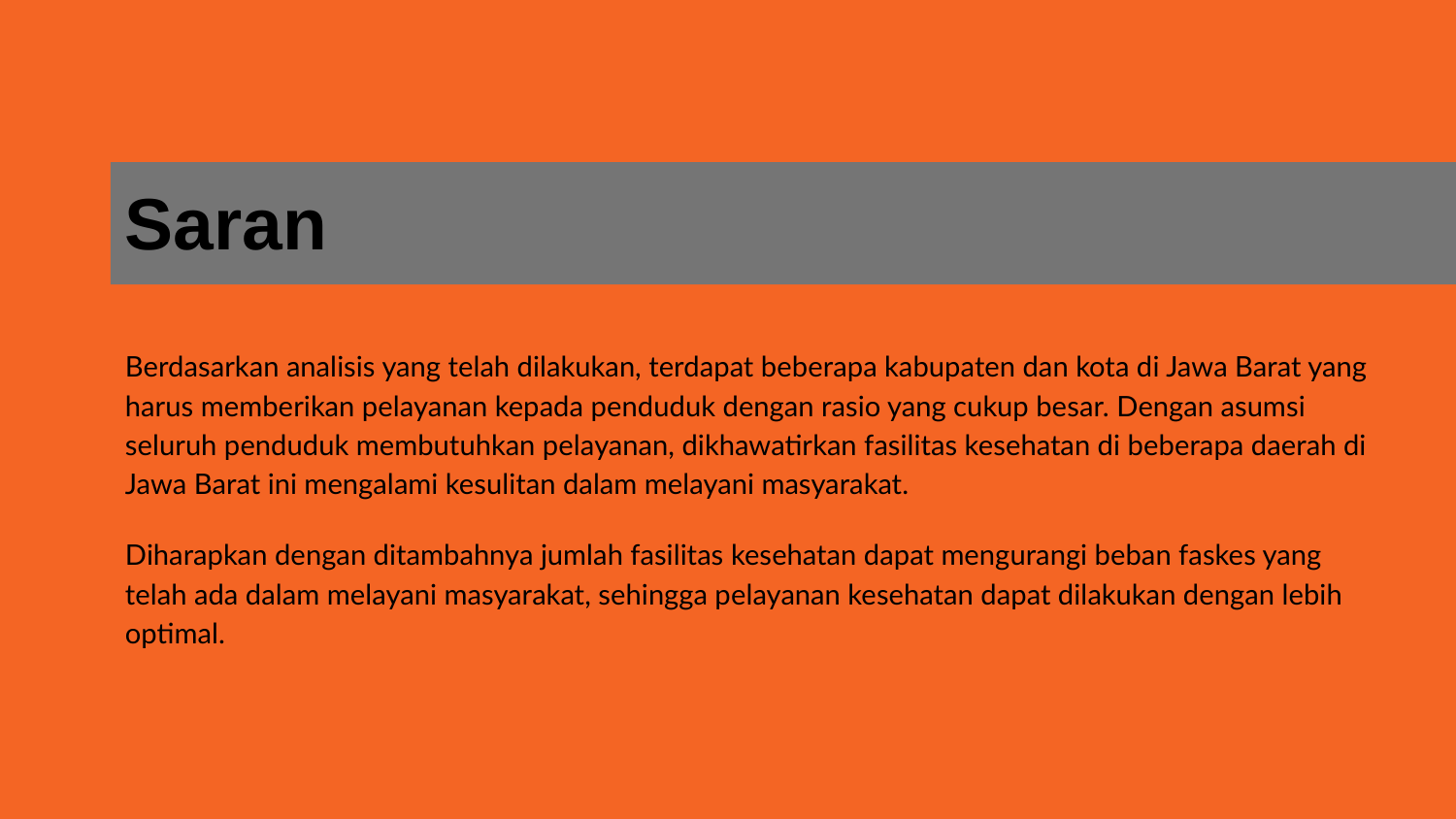

Saran
Berdasarkan analisis yang telah dilakukan, terdapat beberapa kabupaten dan kota di Jawa Barat yang harus memberikan pelayanan kepada penduduk dengan rasio yang cukup besar. Dengan asumsi seluruh penduduk membutuhkan pelayanan, dikhawatirkan fasilitas kesehatan di beberapa daerah di Jawa Barat ini mengalami kesulitan dalam melayani masyarakat.
Diharapkan dengan ditambahnya jumlah fasilitas kesehatan dapat mengurangi beban faskes yang telah ada dalam melayani masyarakat, sehingga pelayanan kesehatan dapat dilakukan dengan lebih optimal.